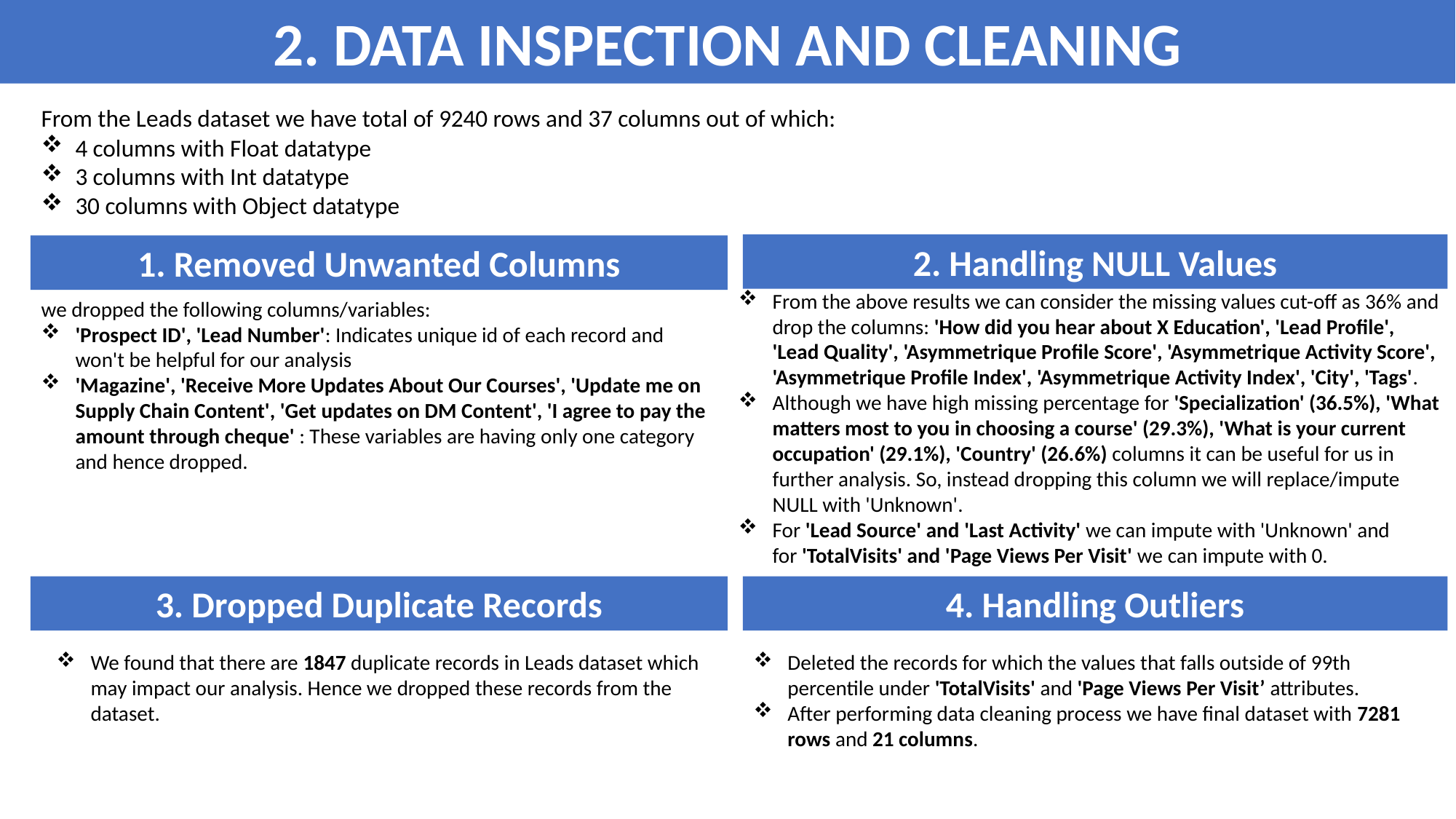

2. DATA INSPECTION AND CLEANING
From the Leads dataset we have total of 9240 rows and 37 columns out of which:
4 columns with Float datatype
3 columns with Int datatype
30 columns with Object datatype
2. Handling NULL Values
1. Removed Unwanted Columns
From the above results we can consider the missing values cut-off as 36% and drop the columns: 'How did you hear about X Education', 'Lead Profile', 'Lead Quality', 'Asymmetrique Profile Score', 'Asymmetrique Activity Score', 'Asymmetrique Profile Index', 'Asymmetrique Activity Index', 'City', 'Tags'.
Although we have high missing percentage for 'Specialization' (36.5%), 'What matters most to you in choosing a course' (29.3%), 'What is your current occupation' (29.1%), 'Country' (26.6%) columns it can be useful for us in further analysis. So, instead dropping this column we will replace/impute NULL with 'Unknown'.
For 'Lead Source' and 'Last Activity' we can impute with 'Unknown' and for 'TotalVisits' and 'Page Views Per Visit' we can impute with 0.
we dropped the following columns/variables:
'Prospect ID', 'Lead Number': Indicates unique id of each record and won't be helpful for our analysis
'Magazine', 'Receive More Updates About Our Courses', 'Update me on Supply Chain Content', 'Get updates on DM Content', 'I agree to pay the amount through cheque' : These variables are having only one category and hence dropped.
3. Dropped Duplicate Records
4. Handling Outliers
We found that there are 1847 duplicate records in Leads dataset which may impact our analysis. Hence we dropped these records from the dataset.
Deleted the records for which the values that falls outside of 99th percentile under 'TotalVisits' and 'Page Views Per Visit’ attributes.
After performing data cleaning process we have final dataset with 7281 rows and 21 columns.